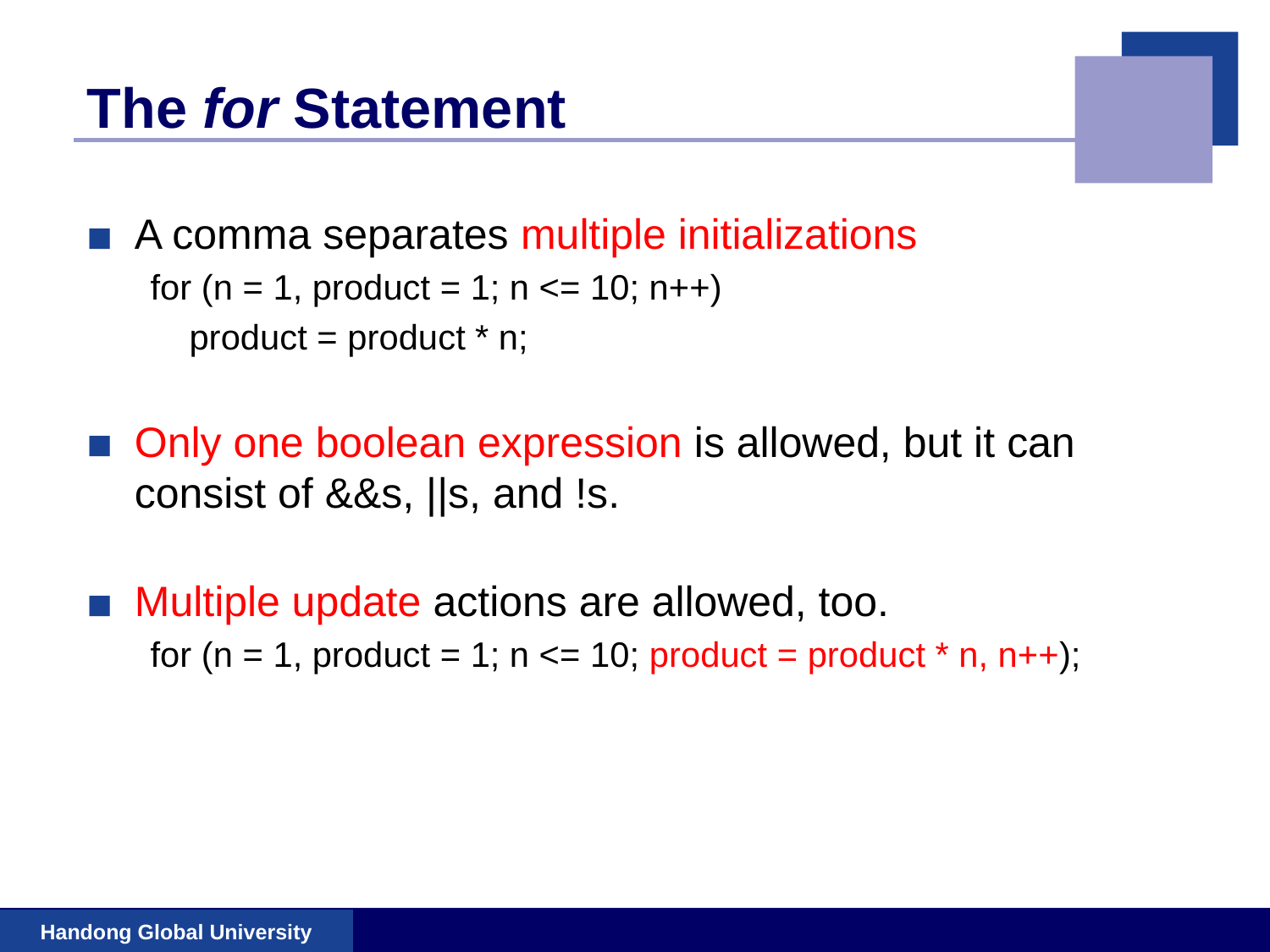

# The for Statement
A comma separates multiple initializations
for (n = 1, product = 1; n <= 10; n++)
    product = product * n;

Only one boolean expression is allowed, but it can consist of &&s, ||s, and !s.

Multiple update actions are allowed, too.
for (n = 1, product = 1; n <= 10; product = product * n, n++);